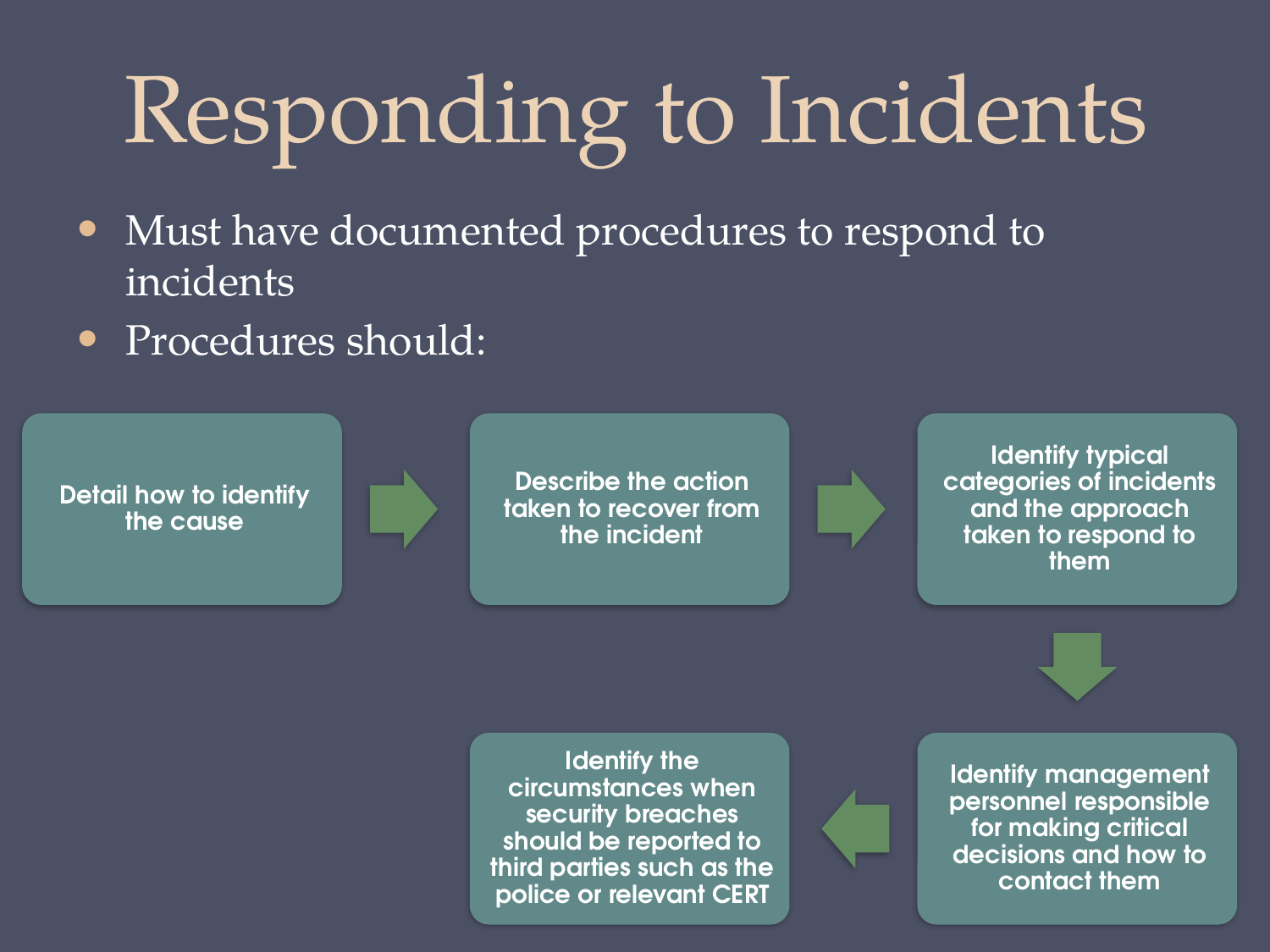

# Responding to Incidents
Must have documented procedures to respond to incidents
Procedures should:
Detail how to identify the cause

Describe the action taken to recover from the incident

Identify typical categories of incidents and the approach taken to respond to them

Identify management personnel responsible for making critical decisions and how to contact them

Identify the circumstances when security breaches should be reported to third parties such as the police or relevant CERT